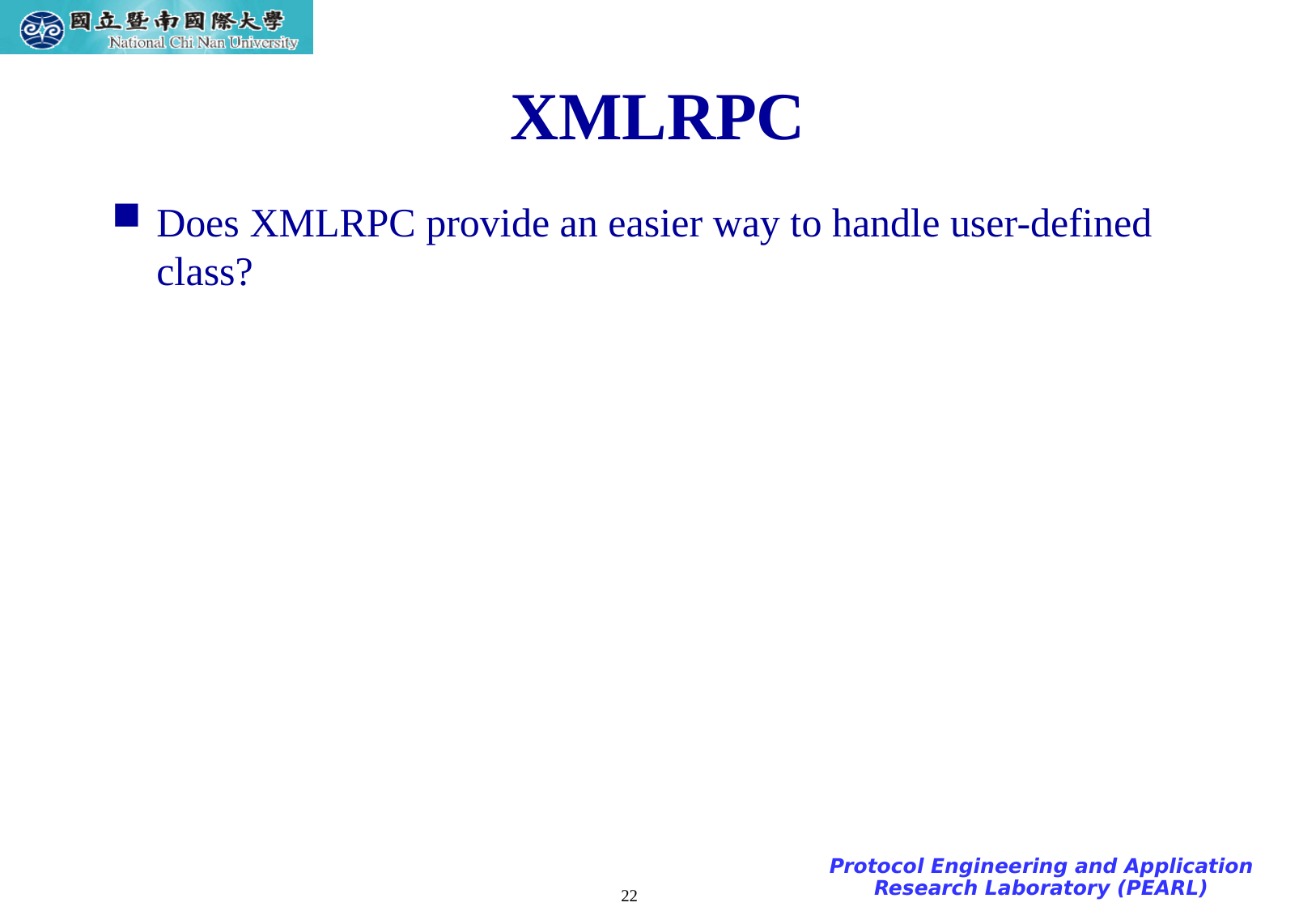

# XMLRPC
Does XMLRPC provide an easier way to handle user-defined class?